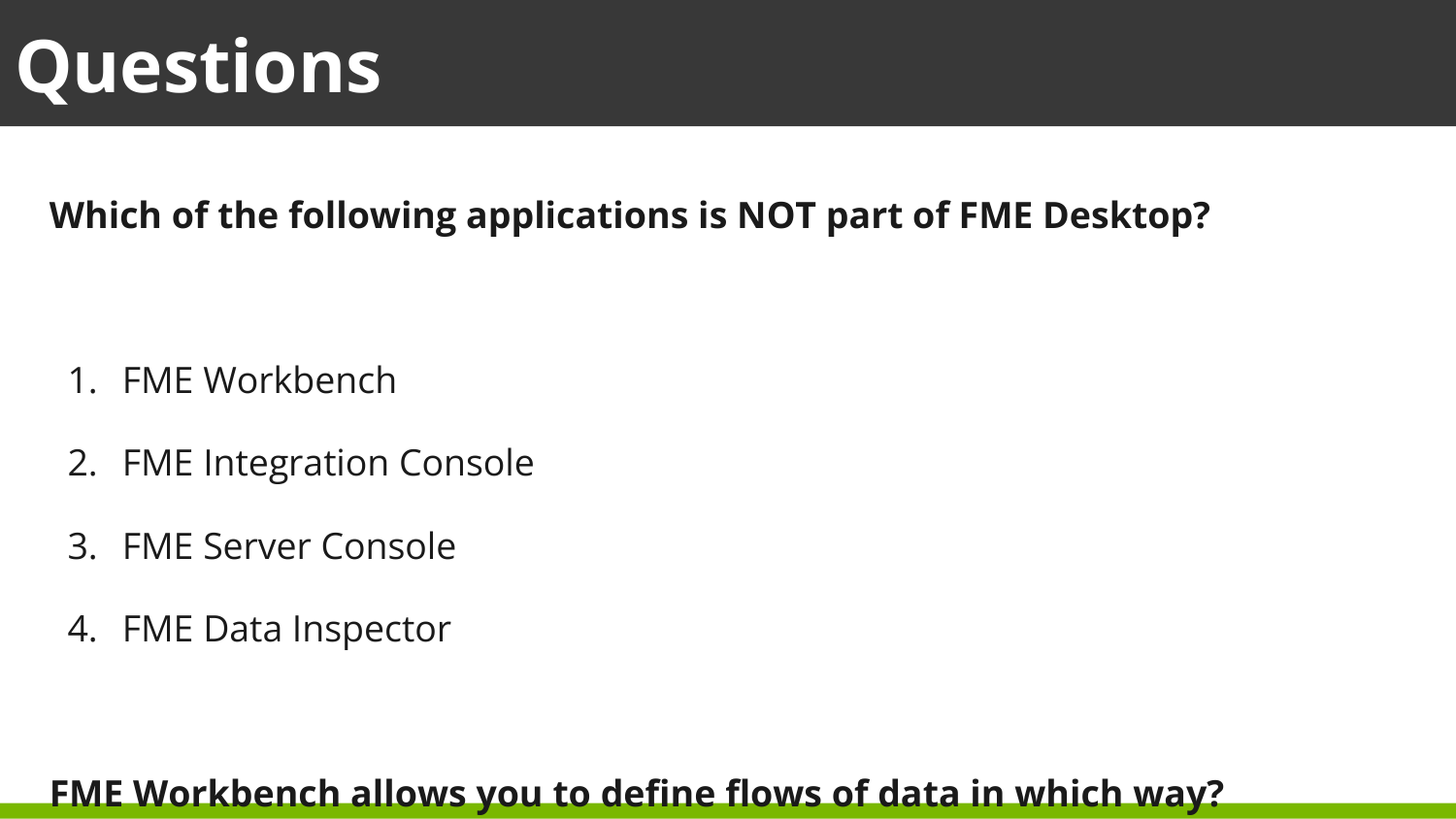

Questions

Which of the following applications is NOT part of FME Desktop?

FME Workbench
FME Integration Console
FME Server Console
FME Data Inspector

FME Workbench allows you to define flows of data in which way?

Graphically
Telepathically
Problematically
By writing lots of code in C++ or Java